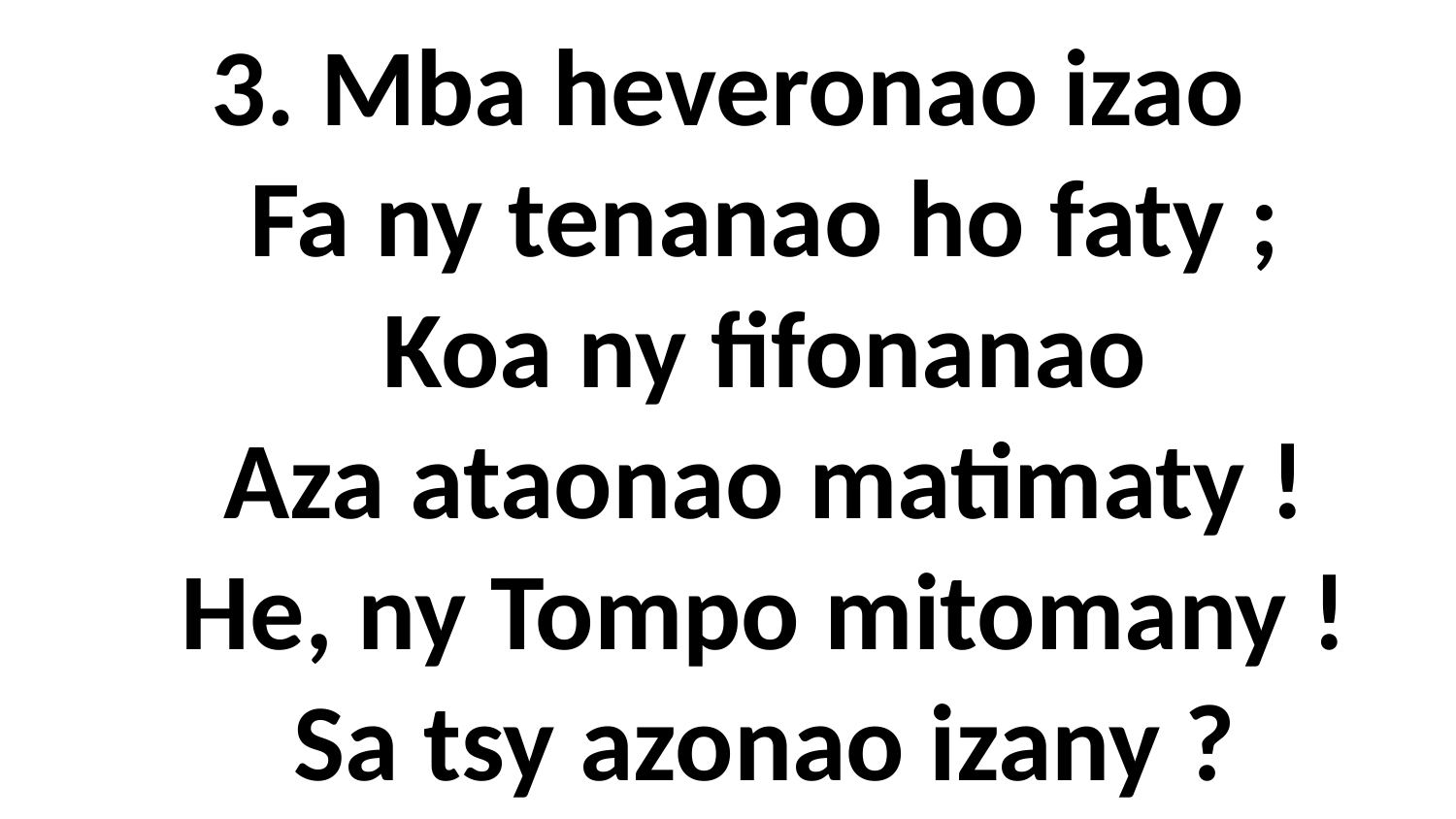

# 3. Mba heveronao izao Fa ny tenanao ho faty ; Koa ny fifonanao Aza ataonao matimaty ! He, ny Tompo mitomany ! Sa tsy azonao izany ?